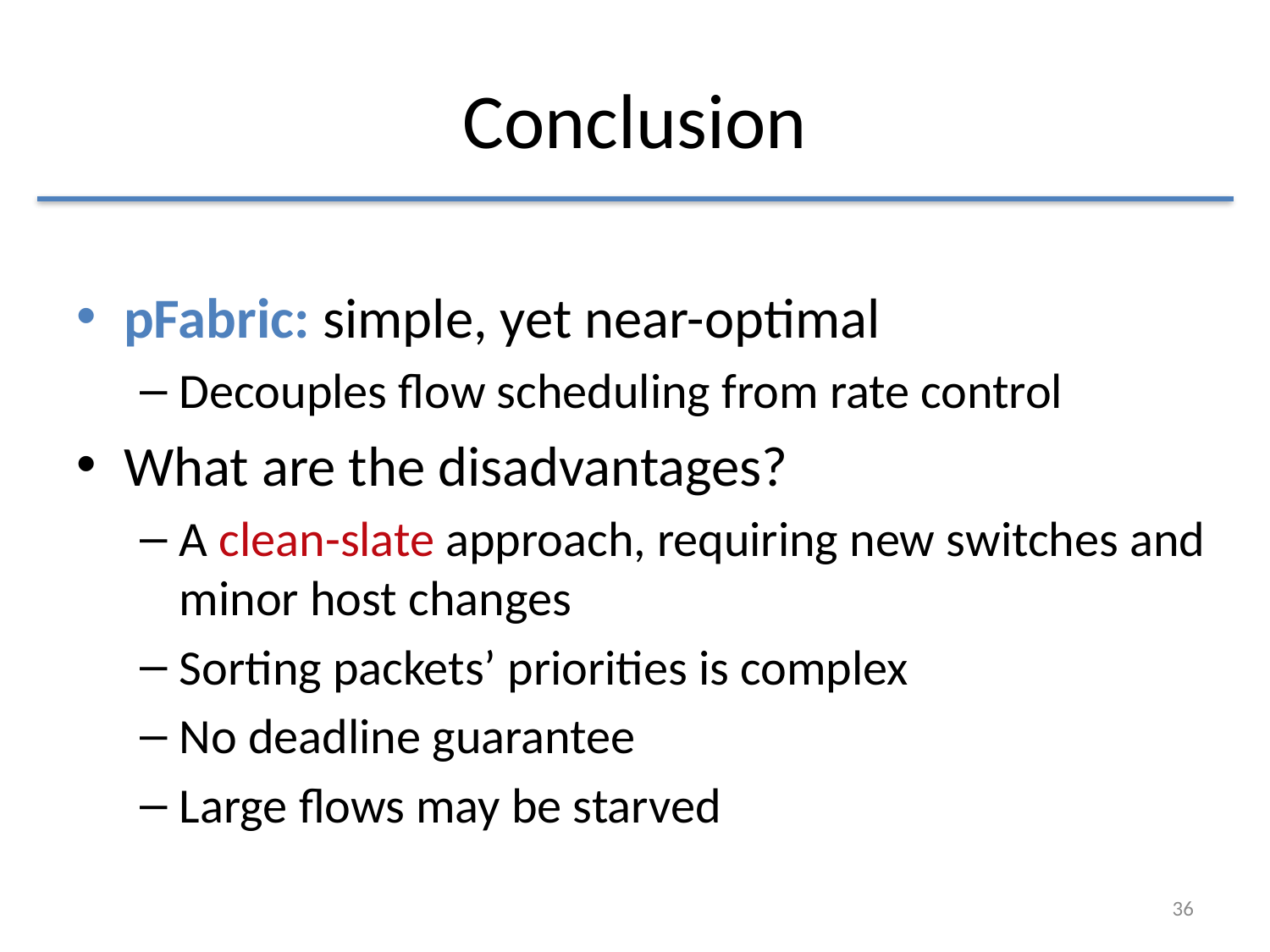

# Conclusion
pFabric: simple, yet near-optimal
Decouples flow scheduling from rate control
What are the disadvantages?
A clean-slate approach, requiring new switches and minor host changes
Sorting packets’ priorities is complex
No deadline guarantee
Large flows may be starved

36